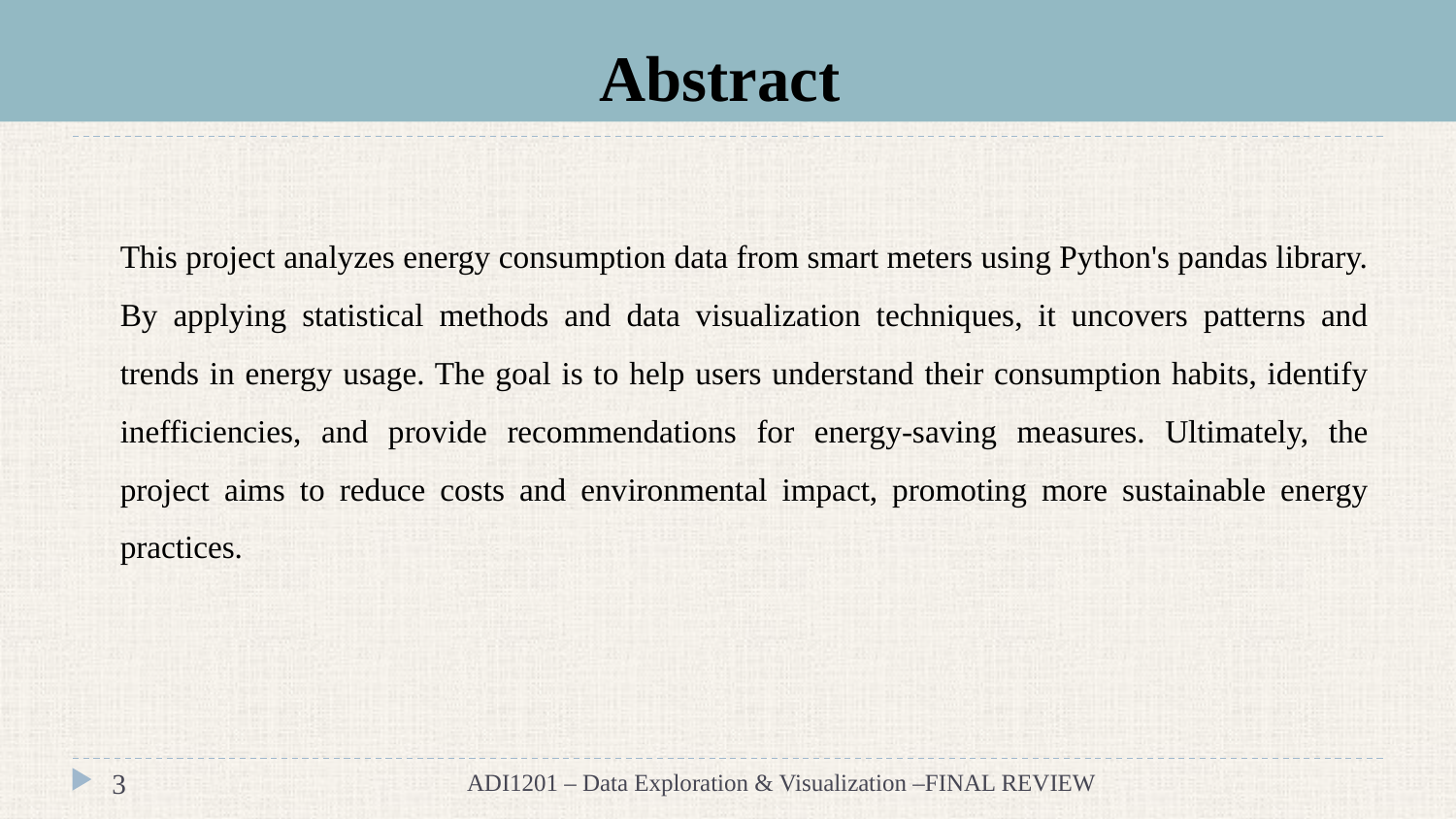

# Abstract
This project analyzes energy consumption data from smart meters using Python's pandas library. By applying statistical methods and data visualization techniques, it uncovers patterns and trends in energy usage. The goal is to help users understand their consumption habits, identify inefficiencies, and provide recommendations for energy-saving measures. Ultimately, the project aims to reduce costs and environmental impact, promoting more sustainable energy practices.

3
ADI1201 – Data Exploration & Visualization –FINAL REVIEW